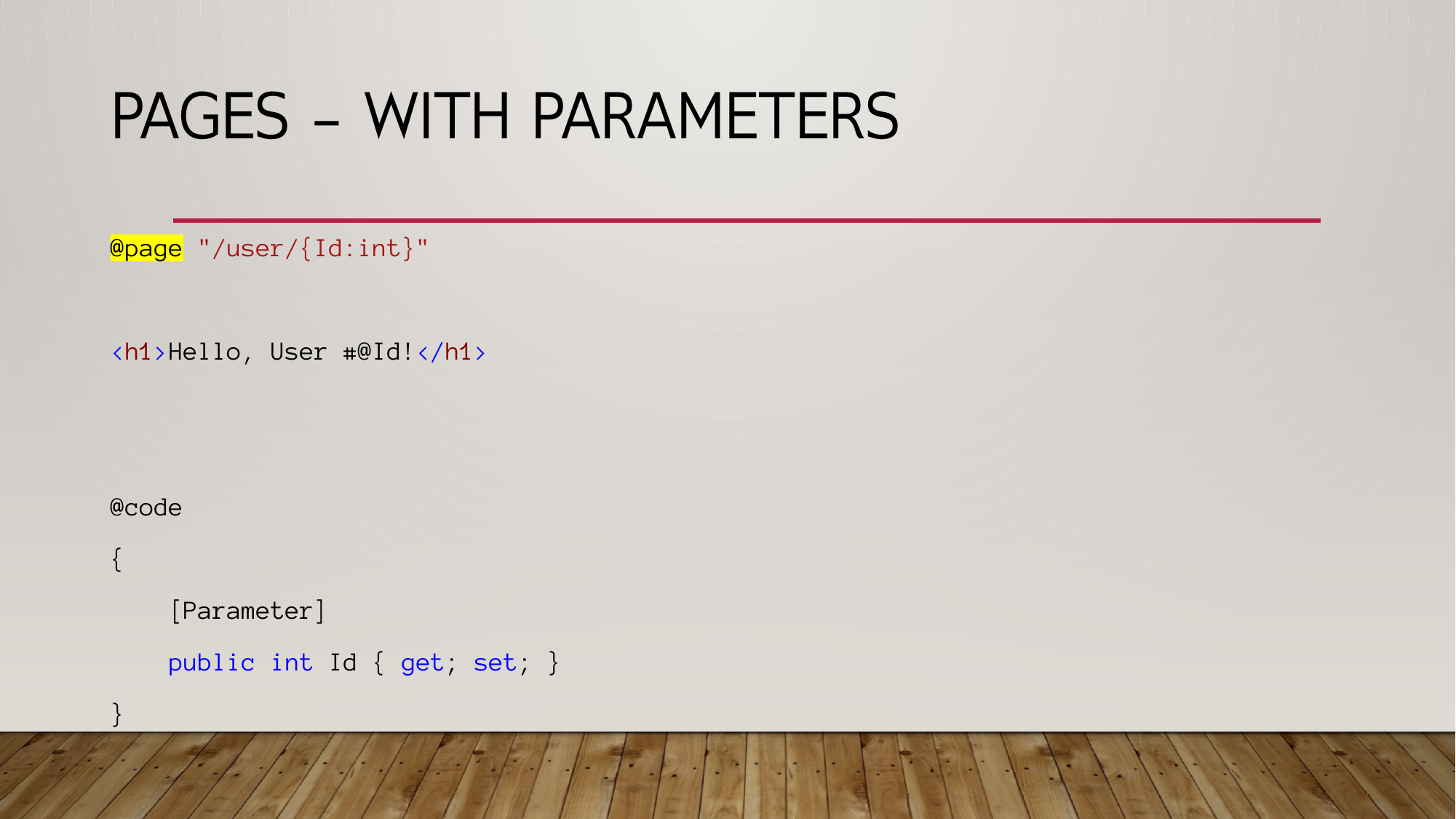

# Pages – With Parameters
@page "/user/{Id:int}"

<h1>Hello, User #@Id!</h1>

@code
{
    [Parameter]
    public int Id { get; set; }
}